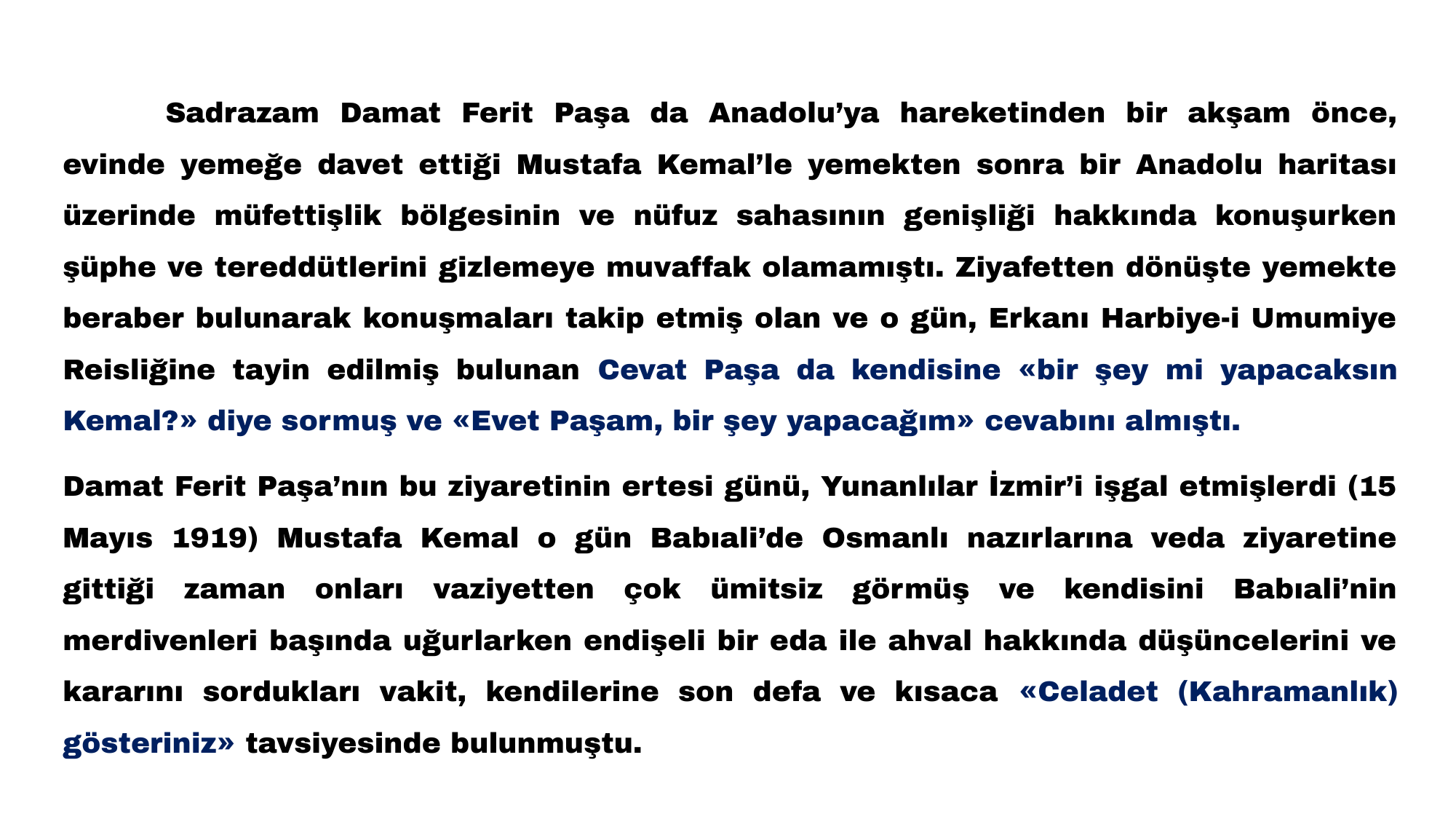

#
	Sadrazam Damat Ferit Paşa da Anadolu’ya hareketinden bir akşam önce, evinde yemeğe davet ettiği Mustafa Kemal’le yemekten sonra bir Anadolu haritası üzerinde müfettişlik bölgesinin ve nüfuz sahasının genişliği hakkında konuşurken şüphe ve tereddütlerini gizlemeye muvaffak olamamıştı. Ziyafetten dönüşte yemekte beraber bulunarak konuşmaları takip etmiş olan ve o gün, Erkanı Harbiye-i Umumiye Reisliğine tayin edilmiş bulunan Cevat Paşa da kendisine «bir şey mi yapacaksın Kemal?» diye sormuş ve «Evet Paşam, bir şey yapacağım» cevabını almıştı.
Damat Ferit Paşa’nın bu ziyaretinin ertesi günü, Yunanlılar İzmir’i işgal etmişlerdi (15 Mayıs 1919) Mustafa Kemal o gün Babıali’de Osmanlı nazırlarına veda ziyaretine gittiği zaman onları vaziyetten çok ümitsiz görmüş ve kendisini Babıali’nin merdivenleri başında uğurlarken endişeli bir eda ile ahval hakkında düşüncelerini ve kararını sordukları vakit, kendilerine son defa ve kısaca «Celadet (Kahramanlık) gösteriniz» tavsiyesinde bulunmuştu.